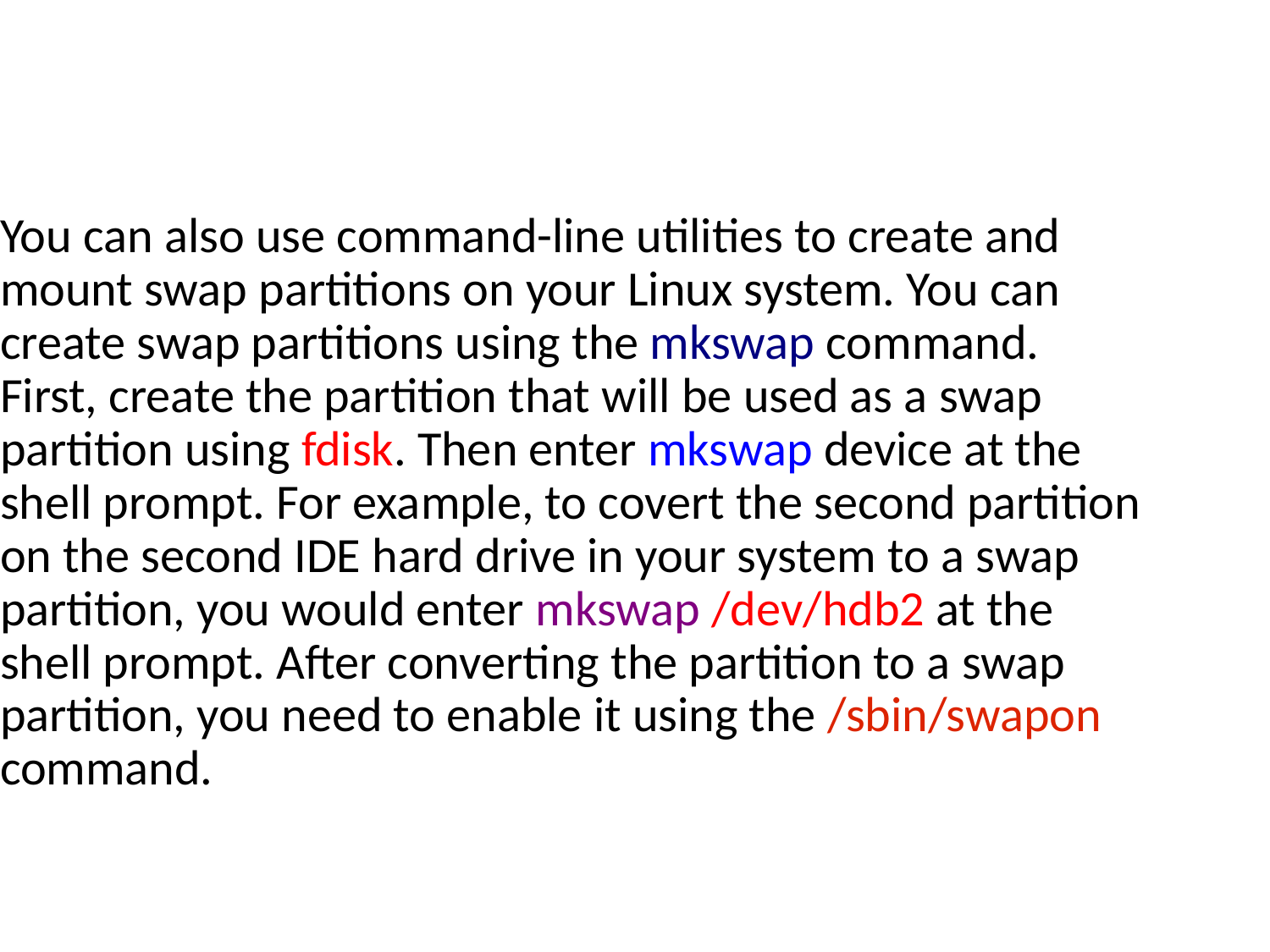

You can also use command-line utilities to create and mount swap partitions on your Linux system. You can create swap partitions using the mkswap command. First, create the partition that will be used as a swap partition using fdisk. Then enter mkswap device at the shell prompt. For example, to covert the second partition on the second IDE hard drive in your system to a swap partition, you would enter mkswap /dev/hdb2 at the shell prompt. After converting the partition to a swap partition, you need to enable it using the /sbin/swapon command.